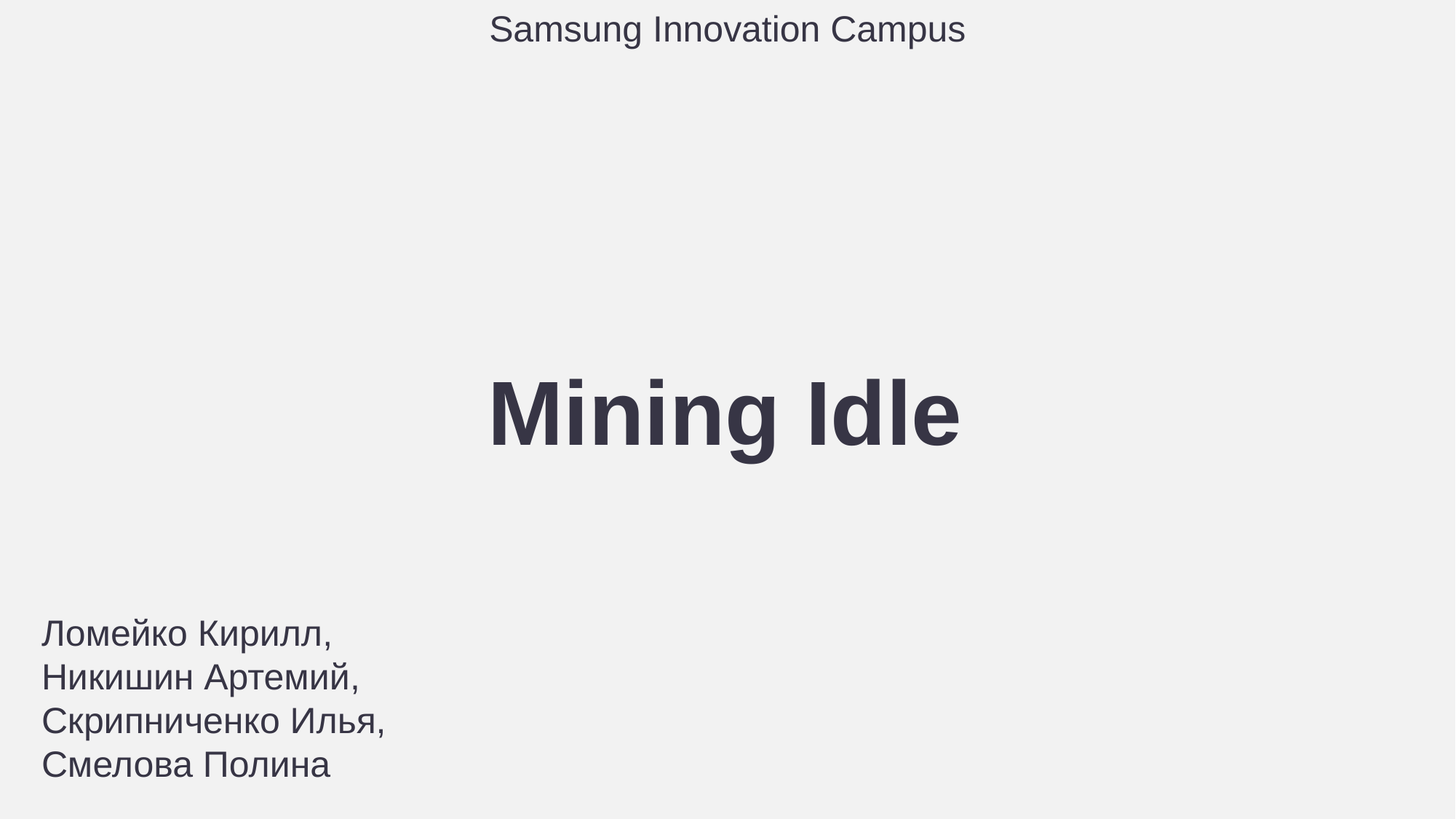

Samsung Innovation Campus
Mining Idle
Ломейко Кирилл,
Никишин Артемий,
Скрипниченко Илья,
Смелова Полина